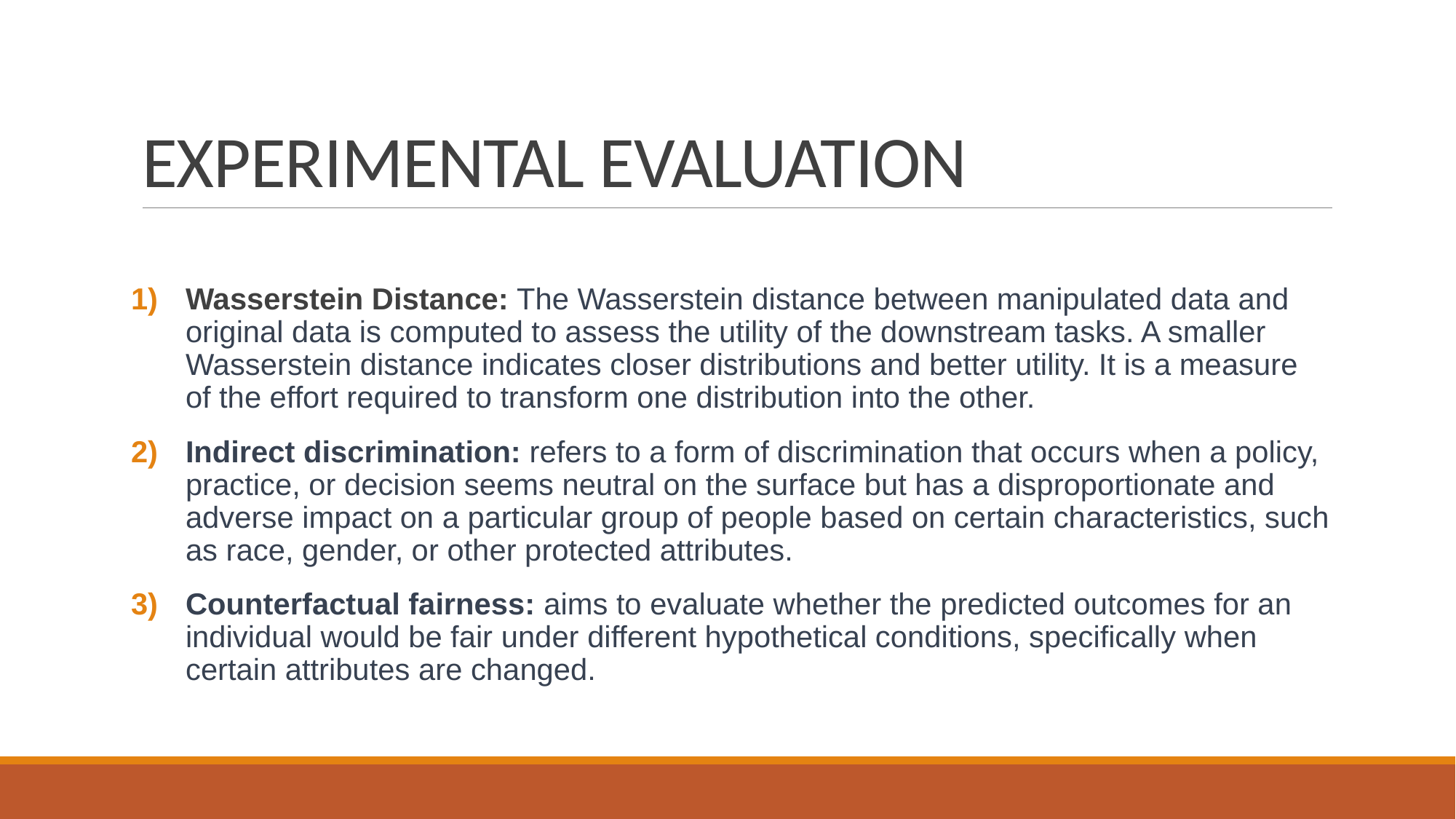

# EXPERIMENTAL EVALUATION

Wasserstein Distance: The Wasserstein distance between manipulated data and original data is computed to assess the utility of the downstream tasks. A smaller Wasserstein distance indicates closer distributions and better utility. It is a measure of the effort required to transform one distribution into the other.
Indirect discrimination: refers to a form of discrimination that occurs when a policy, practice, or decision seems neutral on the surface but has a disproportionate and adverse impact on a particular group of people based on certain characteristics, such as race, gender, or other protected attributes.
Counterfactual fairness: aims to evaluate whether the predicted outcomes for an individual would be fair under different hypothetical conditions, specifically when certain attributes are changed.